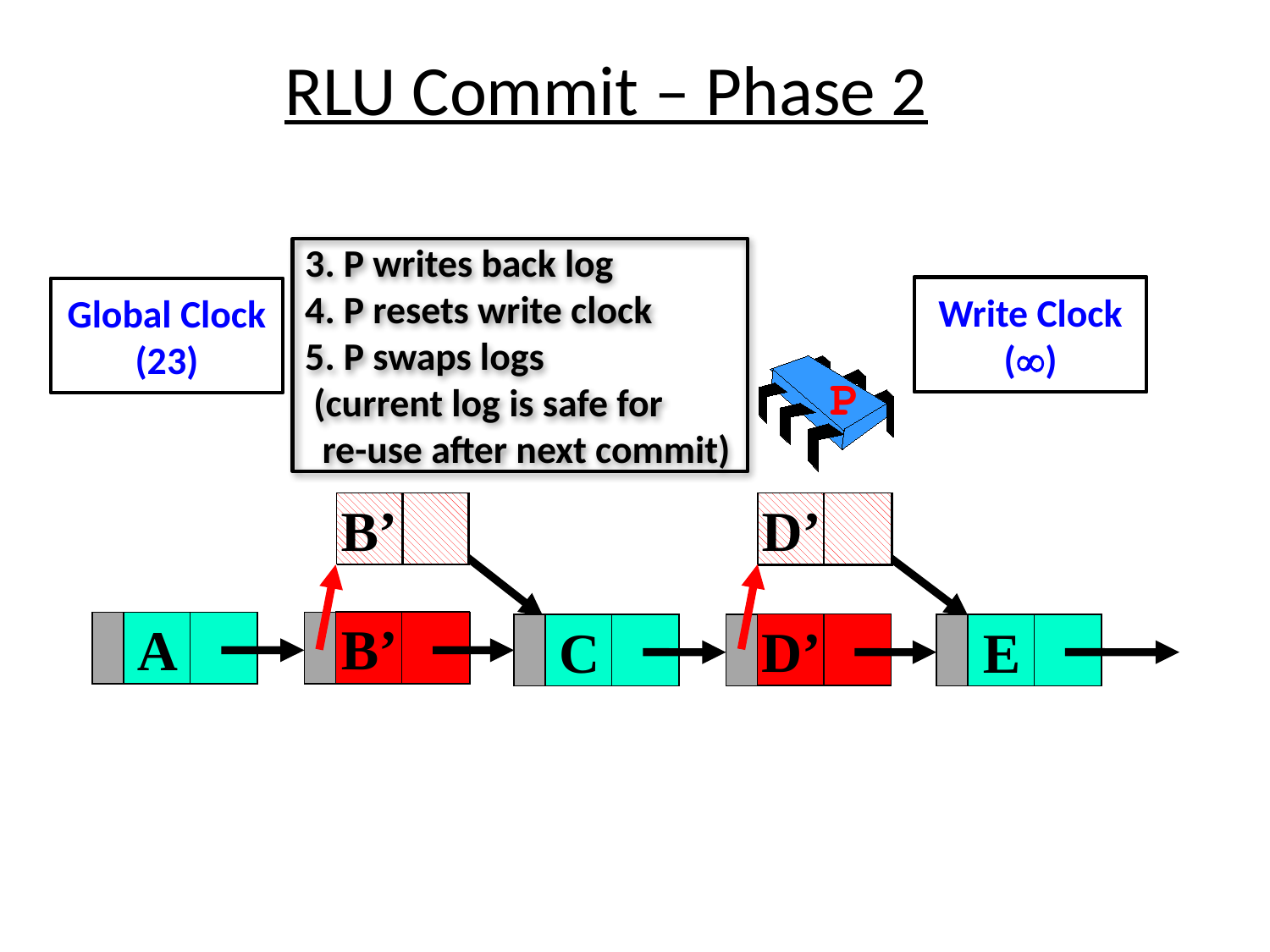

# RLU Commit – Phase 2
3. P writes back log
4. P resets write clock
5. P swaps logs
 (current log is safe for
  re-use after next commit)
Write Clock
(23)
Write Clock
(∞)
Global Clock (23)

P
B’

D’

B’

D’

C’

B’

A

B

D’

C

D

E